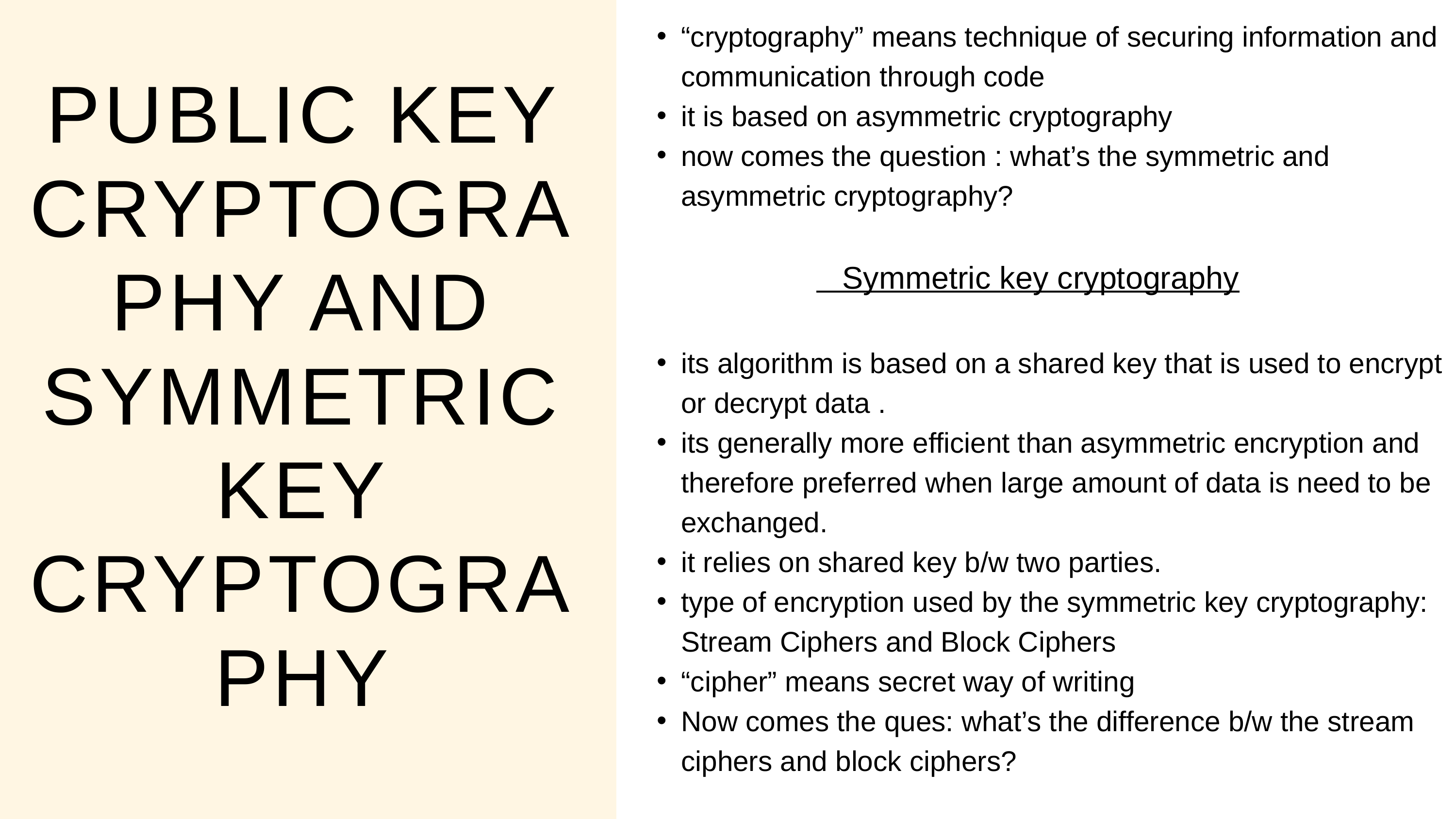

“cryptography” means technique of securing information and communication through code
it is based on asymmetric cryptography
now comes the question : what’s the symmetric and asymmetric cryptography?

                        Symmetric key cryptography

its algorithm is based on a shared key that is used to encrypt or decrypt data .
its generally more efficient than asymmetric encryption and therefore preferred when large amount of data is need to be exchanged.
it relies on shared key b/w two parties.
type of encryption used by the symmetric key cryptography: Stream Ciphers and Block Ciphers
“cipher” means secret way of writing
Now comes the ques: what’s the difference b/w the stream ciphers and block ciphers?

PUBLIC KEY
CRYPTOGRAPHY AND SYMMETRIC KEY CRYPTOGRAPHY